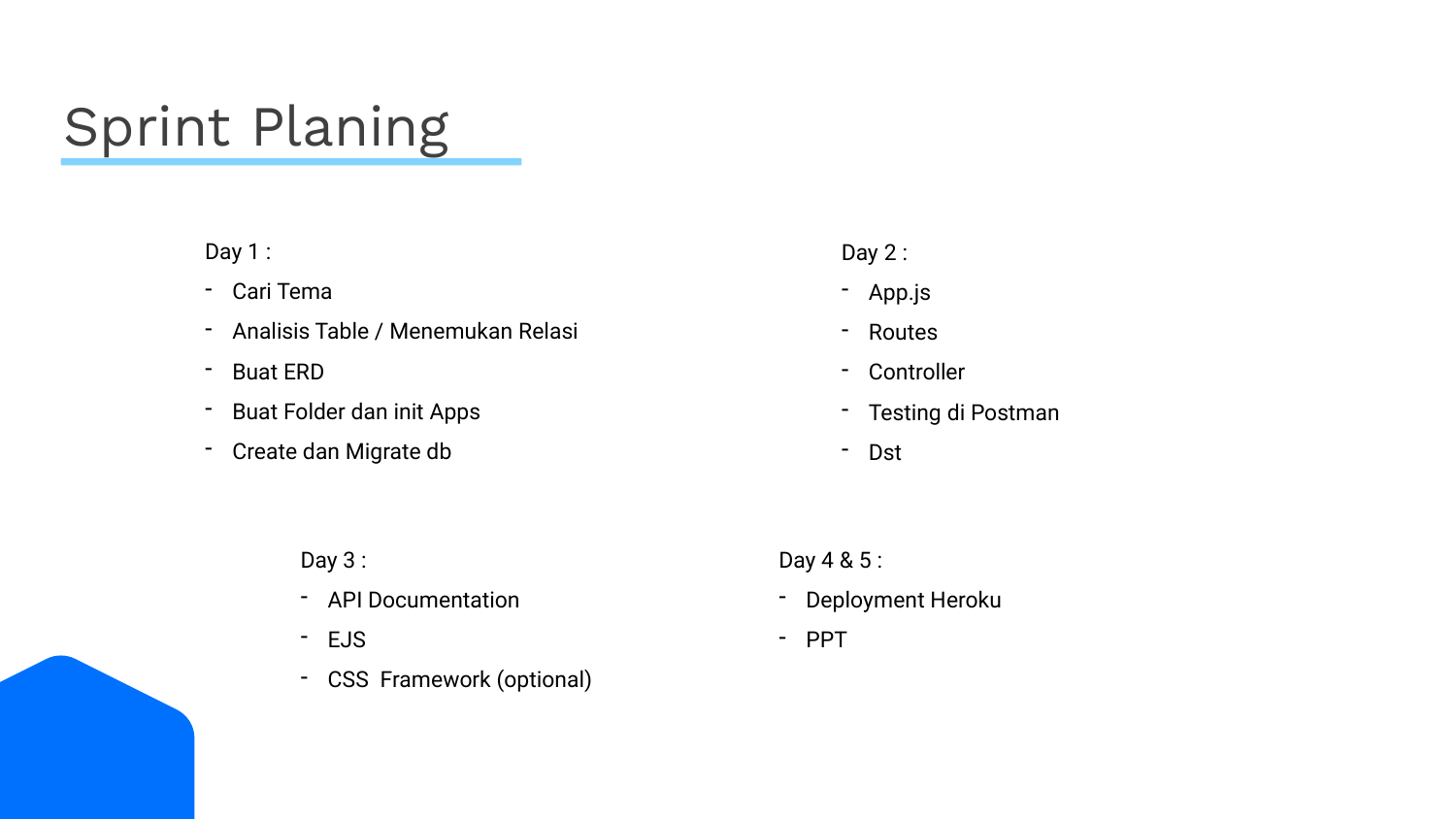

Sprint Planing

Day 1 :
Cari Tema
Analisis Table / Menemukan Relasi
Buat ERD
Buat Folder dan init Apps
Create dan Migrate db
Day 2 :
App.js
Routes
Controller
Testing di Postman
Dst
Day 3 :
API Documentation
EJS
CSS  Framework (optional)
Day 4 & 5 :
Deployment Heroku
PPT